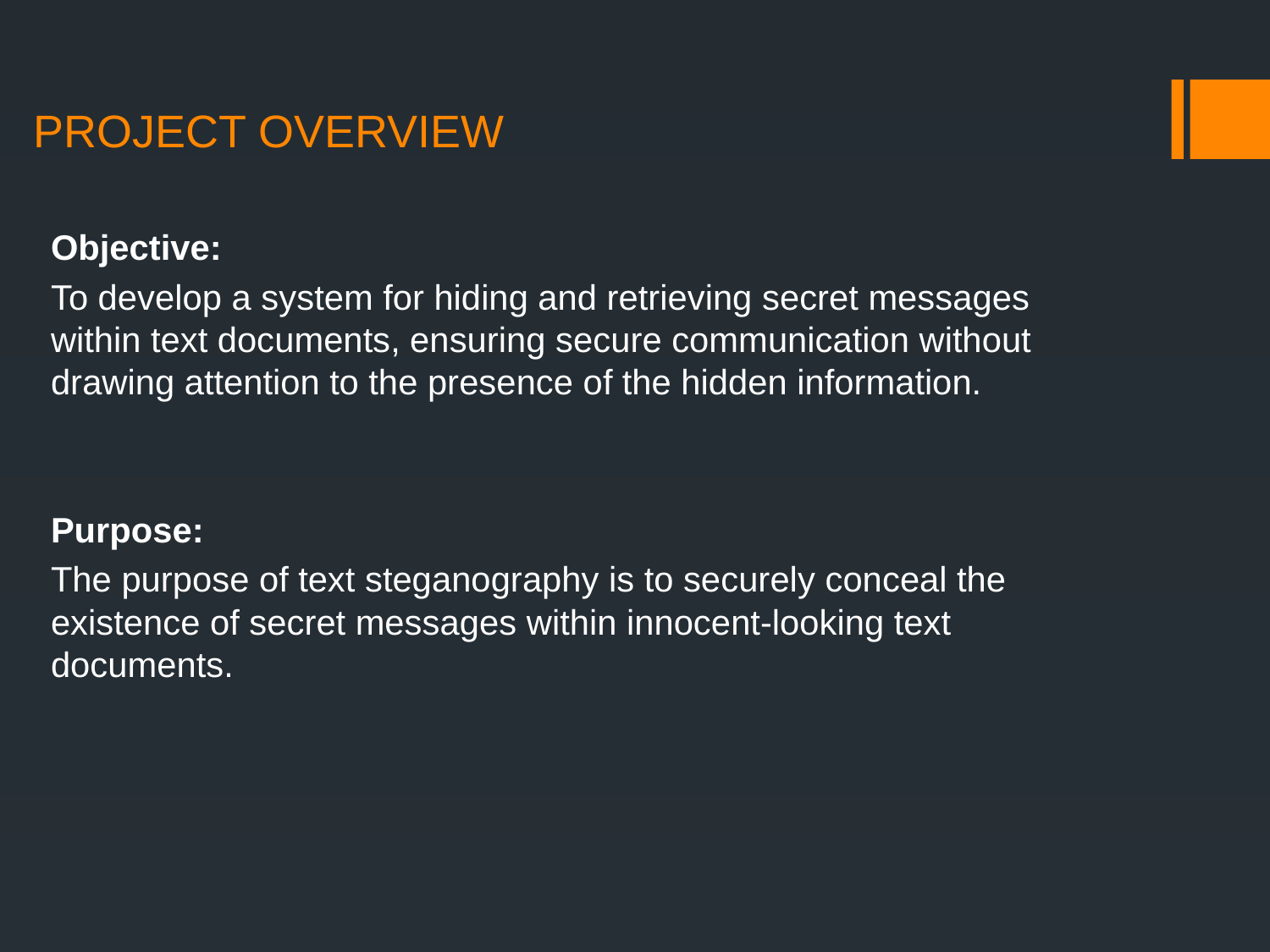

# PROJECT OVERVIEW

Objective:
To develop a system for hiding and retrieving secret messages within text documents, ensuring secure communication without drawing attention to the presence of the hidden information.

Purpose:
The purpose of text steganography is to securely conceal the existence of secret messages within innocent-looking text documents.